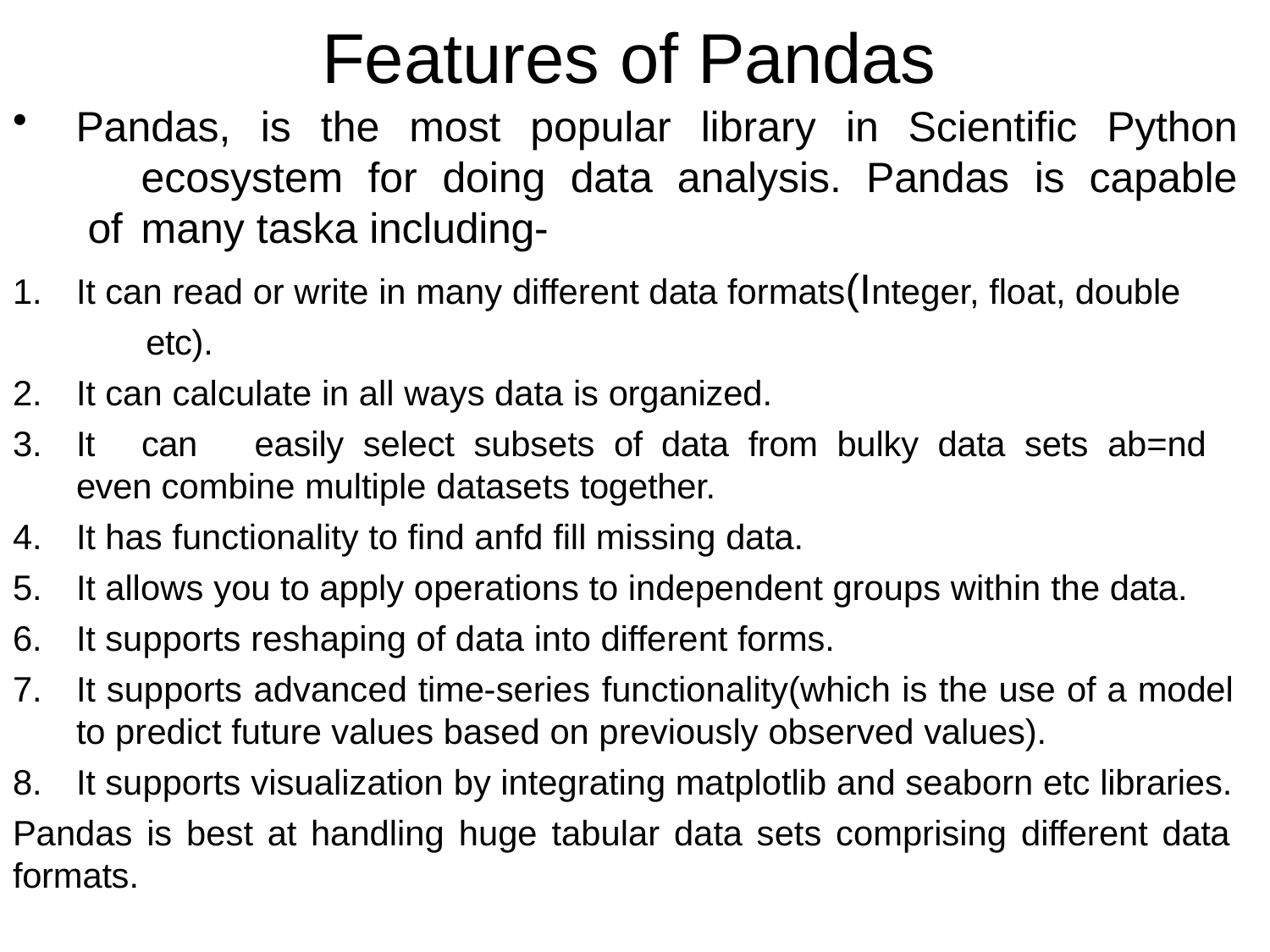

# Features of Pandas
Pandas,  is  the  most  popular  library  in  Scientific  Python 	ecosystem  for  doing  data  analysis.  Pandas  is  capable  of 	many taska including-
It can read or write in many different data formats(Integer, float, double 	etc).
It can calculate in all ways data is organized.
It	can	easily	select	subsets	of	data	from	bulky	data	sets	ab=nd	even combine multiple datasets together.
It has functionality to find anfd fill missing data.
It allows you to apply operations to independent groups within the data.
It supports reshaping of data into different forms.
It supports advanced time-series functionality(which is the use of a model to predict future values based on previously observed values).
It supports visualization by integrating matplotlib and seaborn etc libraries.
Pandas is best at handling huge tabular data sets comprising different data formats.